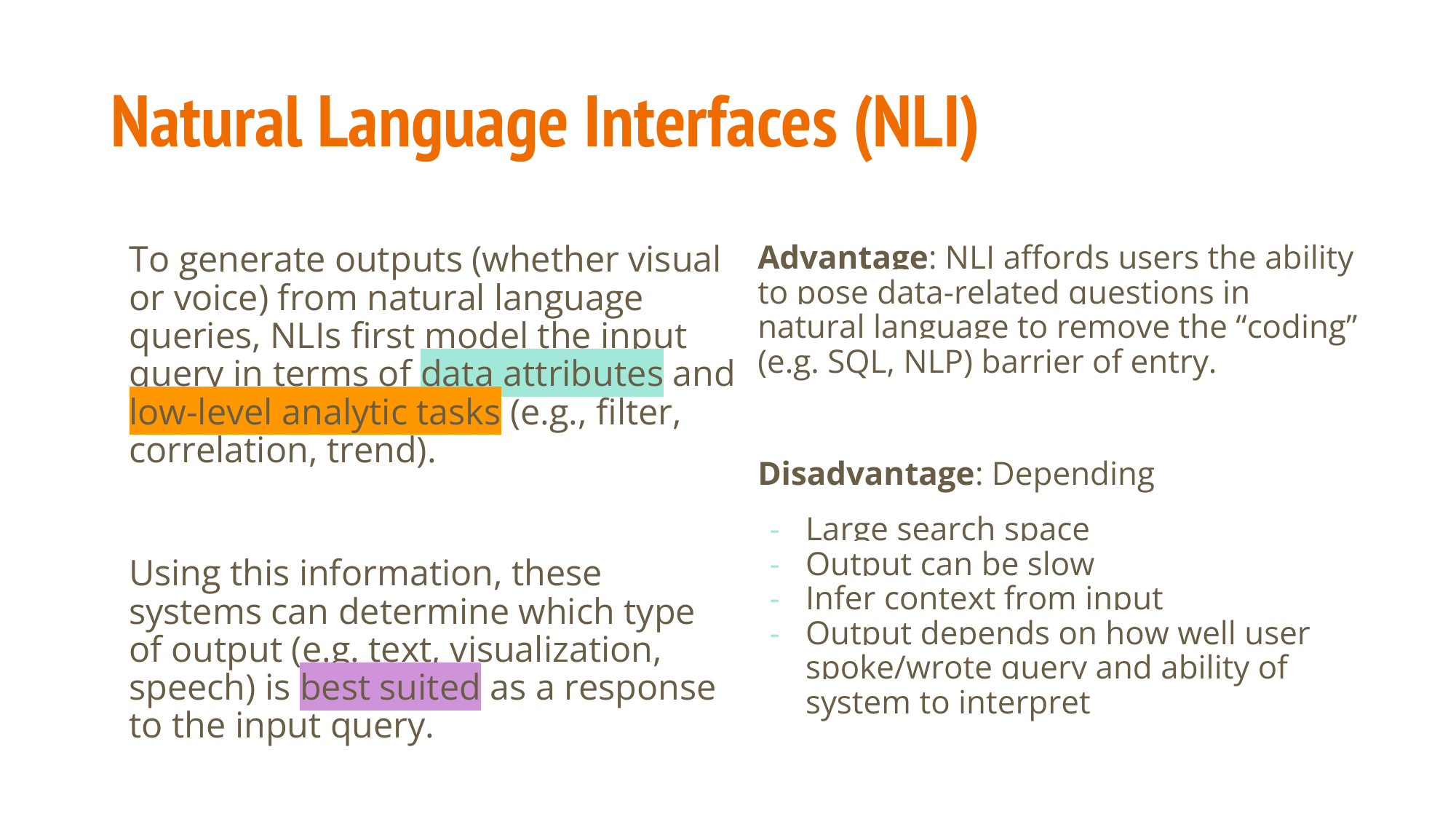

# Natural Language Interfaces (NLI)
To generate outputs (whether visual or voice) from natural language queries, NLIs first model the input query in terms of data attributes and low-level analytic tasks (e.g., filter, correlation, trend).

Using this information, these systems can determine which type of output (e.g. text, visualization, speech) is best suited as a response to the input query.
Advantage: NLI affords users the ability to pose data-related questions in natural language to remove the “coding” (e.g. SQL, NLP) barrier of entry.

Disadvantage: Depending
Large search space
Output can be slow
Infer context from input
Output depends on how well user spoke/wrote query and ability of system to interpret